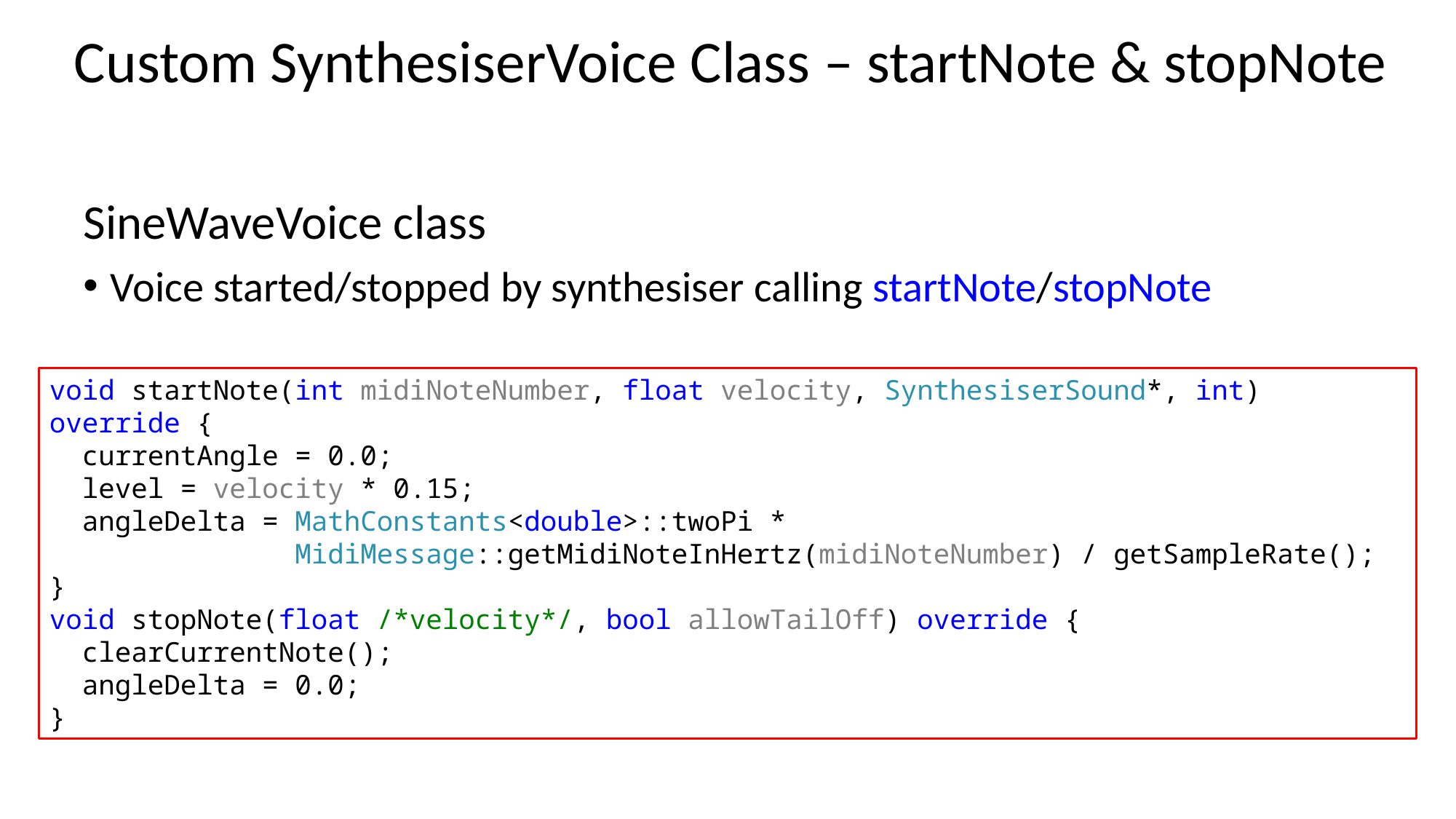

# Custom SynthesiserVoice Class – startNote & stopNote
SineWaveVoice class
Voice started/stopped by synthesiser calling startNote/stopNote
void startNote(int midiNoteNumber, float velocity, SynthesiserSound*, int) override {
  currentAngle = 0.0;
  level = velocity * 0.15;
  angleDelta = MathConstants<double>::twoPi *
               MidiMessage::getMidiNoteInHertz(midiNoteNumber) / getSampleRate();
}
void stopNote(float /*velocity*/, bool allowTailOff) override {
  clearCurrentNote();
  angleDelta = 0.0;
}